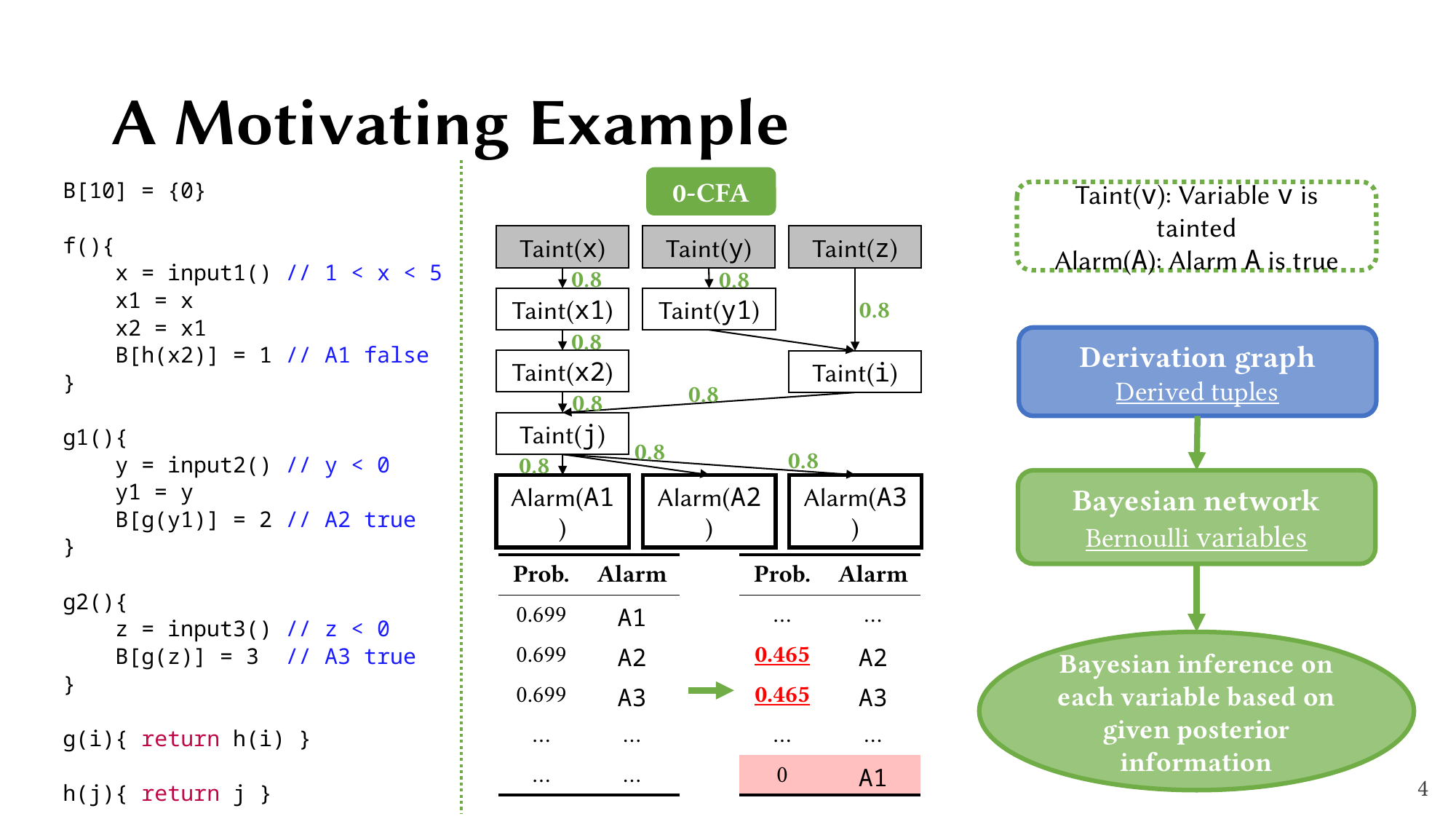

# A Motivating Example
0-CFA
B[10] = {0}

f(){
    x = input1() // 1 < x < 5
    x1 = x
    x2 = x1
    B[h(x2)] = 1 // A1 false
}

g1(){
    y = input2() // y < 0
    y1 = y
    B[g(y1)] = 2 // A2 true
}

g2(){
    z = input3() // z < 0
    B[g(z)] = 3  // A3 true
}

g(i){ return h(i) }

h(j){ return j }
Taint(v): Variable v is tainted
Alarm(A): Alarm A is true
Taint(x)
Taint(y)
Taint(z)
0.8
0.8
0.8
Taint(x1)
Taint(y1)
0.8
Derivation graph
Derived tuples
Taint(x2)
Taint(i)
0.8
0.8
Taint(j)
0.8
0.8
0.8
Bayesian network
Bernoulli variables
Alarm(A1)
Alarm(A2)
Alarm(A3)
| Prob. | Alarm |
| --- | --- |
| 0.699 | A1 |
| 0.699 | A2 |
| 0.699 | A3 |
| … | … |
| … | … |
| Prob. | Alarm |
| --- | --- |
| … | … |
| 0.465 | A2 |
| 0.465 | A3 |
| … | … |
| 0 | A1 |
Bayesian inference on each variable based on given posterior information
4